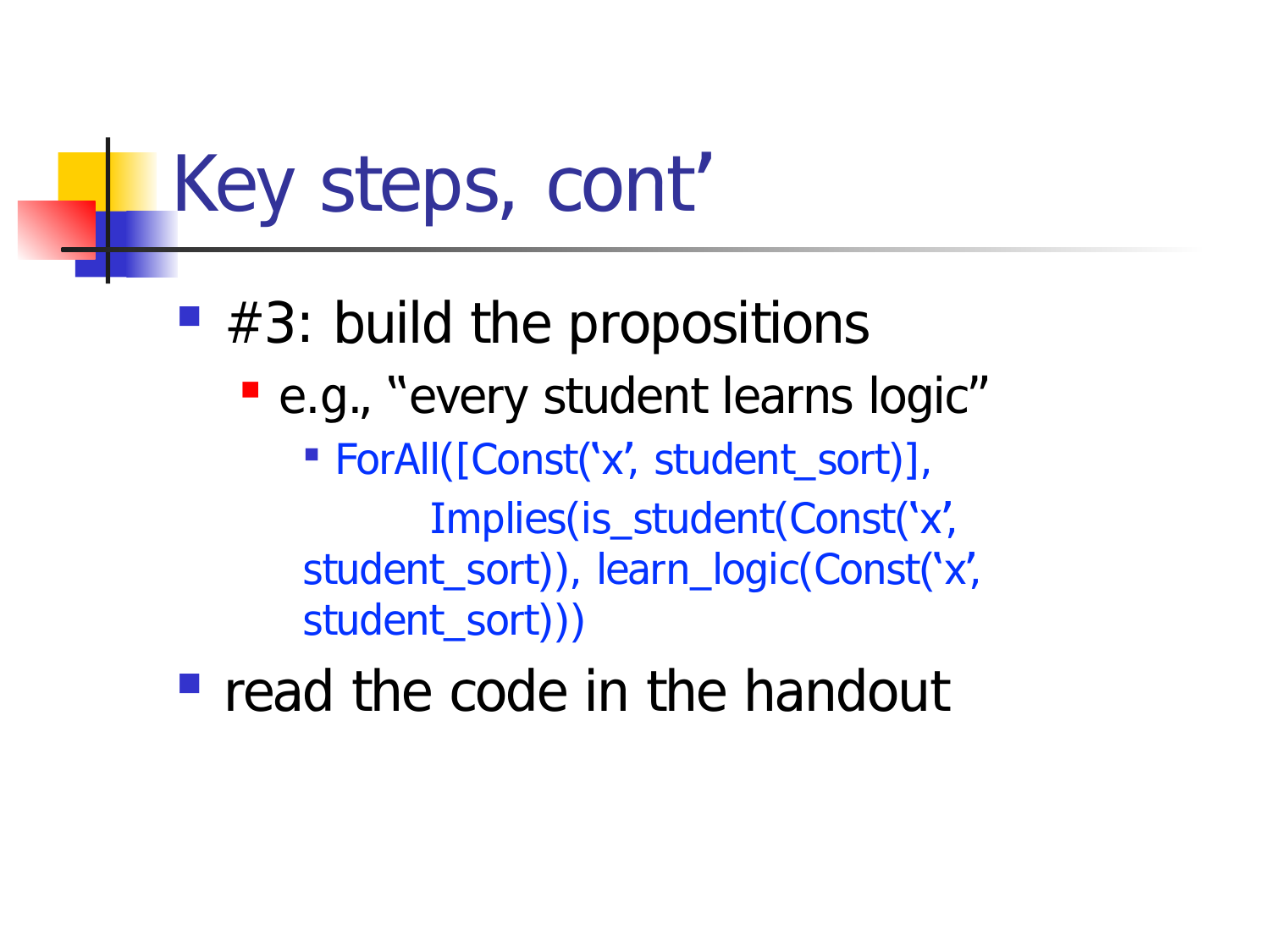

# Key steps, cont’
#3: build the propositions
e.g., “every student learns logic”
ForAll([Const(‘x’, student_sort)],
	Implies(is_student(Const(‘x’, student_sort)), learn_logic(Const(‘x’, student_sort)))
read the code in the handout